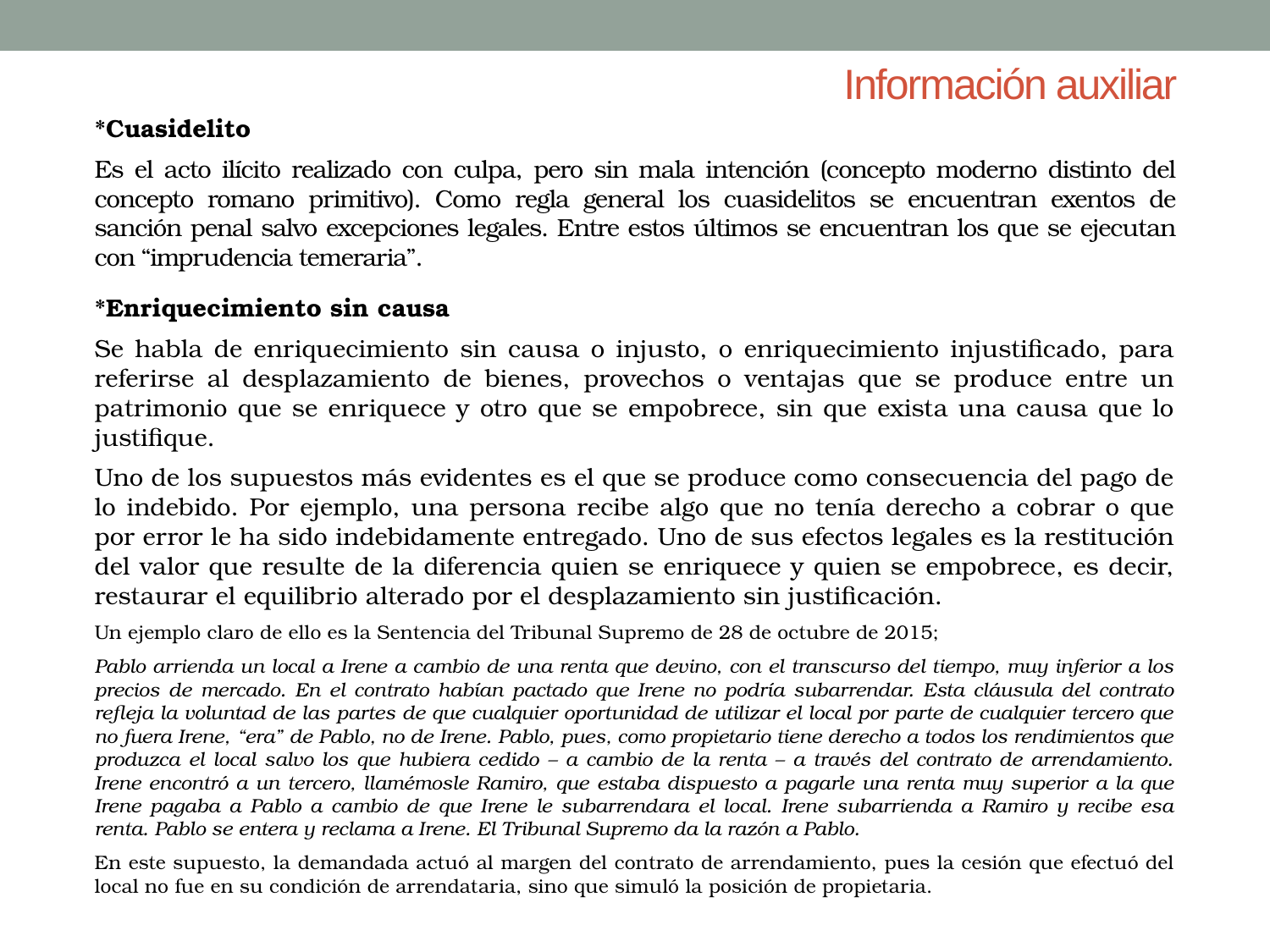

Información auxiliar
*Cuasidelito
Es el acto ilícito realizado con culpa, pero sin mala intención (concepto moderno distinto del concepto romano primitivo). Como regla general los cuasidelitos se encuentran exentos de sanción penal salvo excepciones legales. Entre estos últimos se encuentran los que se ejecutan con “imprudencia temeraria”.
*Enriquecimiento sin causa
Se habla de enriquecimiento sin causa o injusto, o enriquecimiento injustificado, para referirse al desplazamiento de bienes, provechos o ventajas que se produce entre un patrimonio que se enriquece y otro que se empobrece, sin que exista una causa que lo justifique.
Uno de los supuestos más evidentes es el que se produce como consecuencia del pago de lo indebido. Por ejemplo, una persona recibe algo que no tenía derecho a cobrar o que por error le ha sido indebidamente entregado. Uno de sus efectos legales es la restitución del valor que resulte de la diferencia quien se enriquece y quien se empobrece, es decir, restaurar el equilibrio alterado por el desplazamiento sin justificación.
Un ejemplo claro de ello es la Sentencia del Tribunal Supremo de 28 de octubre de 2015;
Pablo arrienda un local a Irene a cambio de una renta que devino, con el transcurso del tiempo, muy inferior a los precios de mercado. En el contrato habían pactado que Irene no podría subarrendar. Esta cláusula del contrato refleja la voluntad de las partes de que cualquier oportunidad de utilizar el local por parte de cualquier tercero que no fuera Irene, “era” de Pablo, no de Irene. Pablo, pues, como propietario tiene derecho a todos los rendimientos que produzca el local salvo los que hubiera cedido – a cambio de la renta – a través del contrato de arrendamiento. Irene encontró a un tercero, llamémosle Ramiro, que estaba dispuesto a pagarle una renta muy superior a la que Irene pagaba a Pablo a cambio de que Irene le subarrendara el local. Irene subarrienda a Ramiro y recibe esa renta. Pablo se entera y reclama a Irene. El Tribunal Supremo da la razón a Pablo.
En este supuesto, la demandada actuó al margen del contrato de arrendamiento, pues la cesión que efectuó del local no fue en su condición de arrendataria, sino que simuló la posición de propietaria.